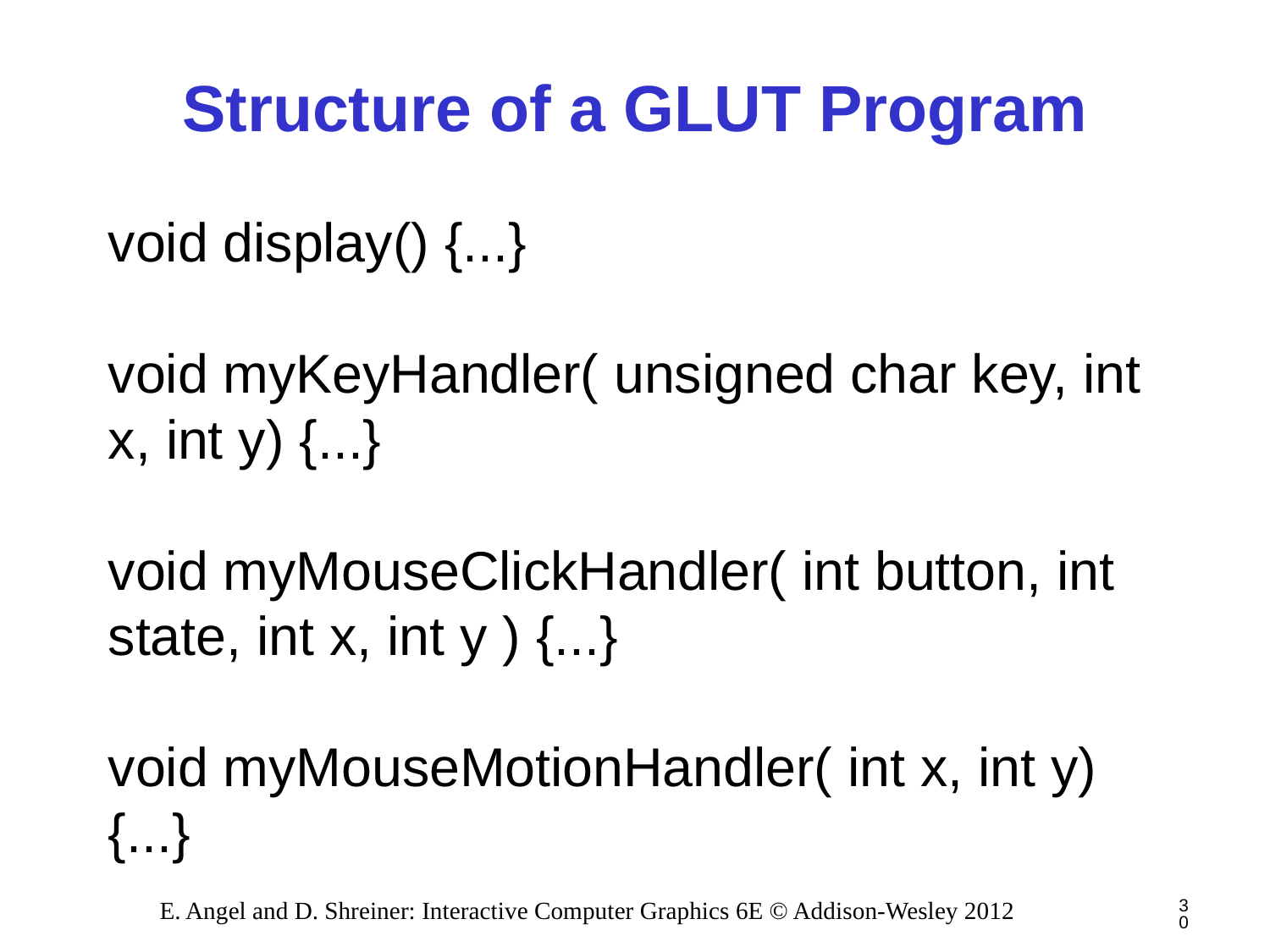

# Structure of a GLUT Program
void display() {...}

void myKeyHandler( unsigned char key, int x, int y) {...}

void myMouseClickHandler( int button, int state, int x, int y ) {...}

void myMouseMotionHandler( int x, int y) {...}
30
E. Angel and D. Shreiner: Interactive Computer Graphics 6E © Addison-Wesley 2012